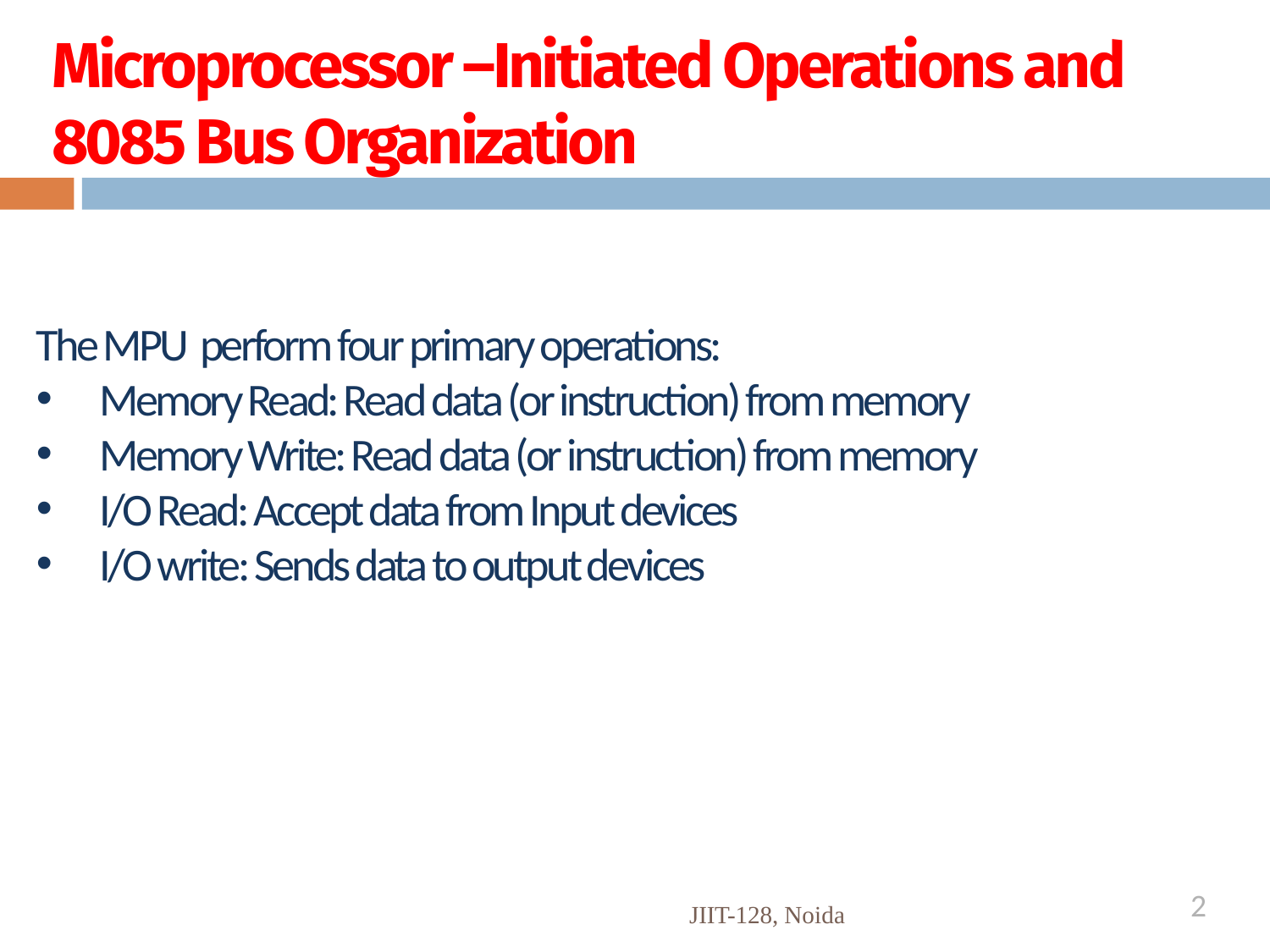

# Microprocessor –Initiated Operations and 8085 Bus Organization

The MPU  perform four primary operations:
Memory Read: Read data (or instruction) from memory
Memory Write: Read data (or instruction) from memory
I/O Read: Accept data from Input devices
I/O write: Sends data to output devices

2
JIIT-128, Noida